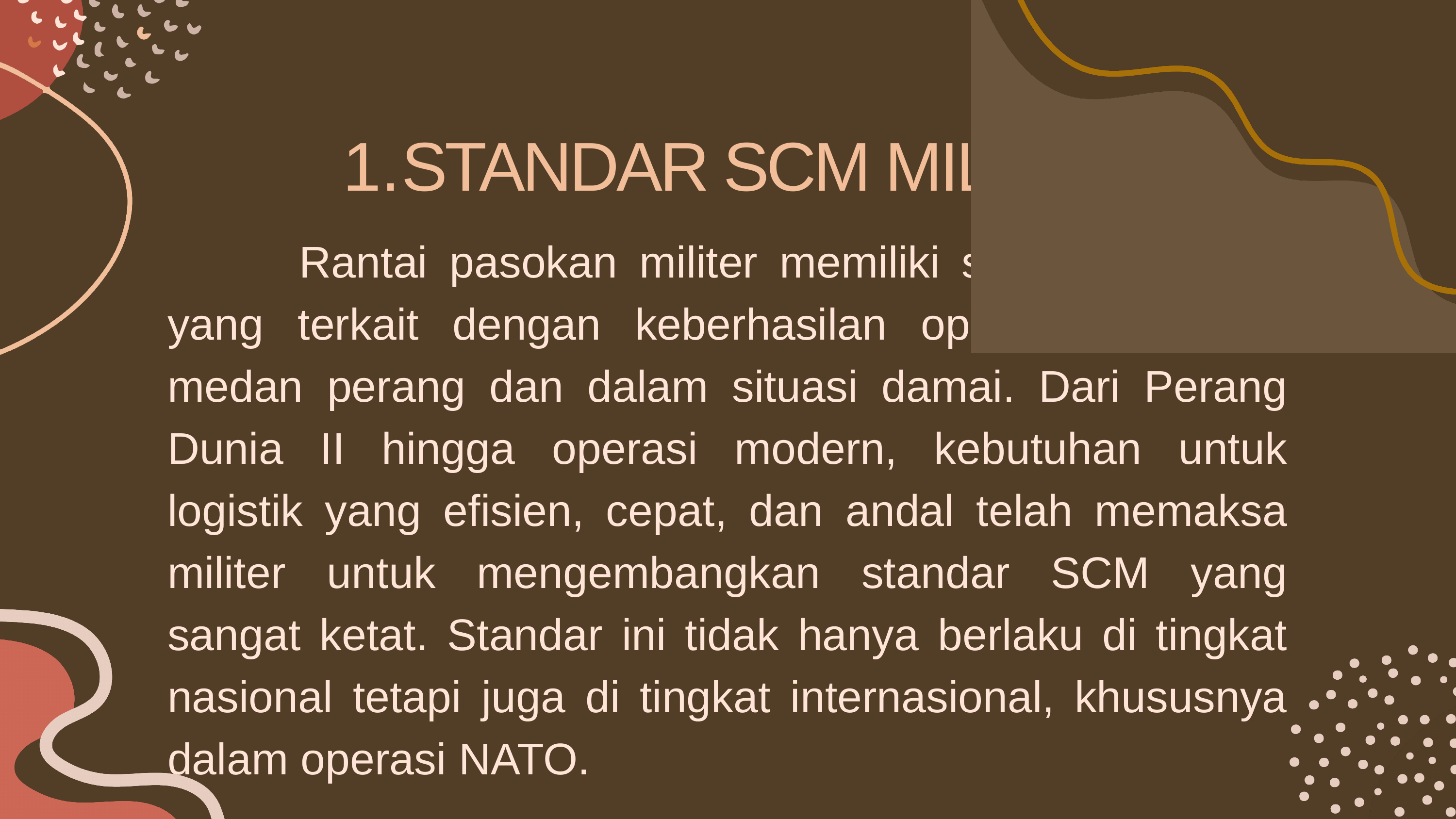

STANDAR SCM MILITER
      Rantai pasokan militer memiliki sejarah panjang yang terkait dengan keberhasilan operasi militer di medan perang dan dalam situasi damai. Dari Perang Dunia II hingga operasi modern, kebutuhan untuk logistik yang efisien, cepat, dan andal telah memaksa militer untuk mengembangkan standar SCM yang sangat ketat. Standar ini tidak hanya berlaku di tingkat nasional tetapi juga di tingkat internasional, khususnya dalam operasi NATO.